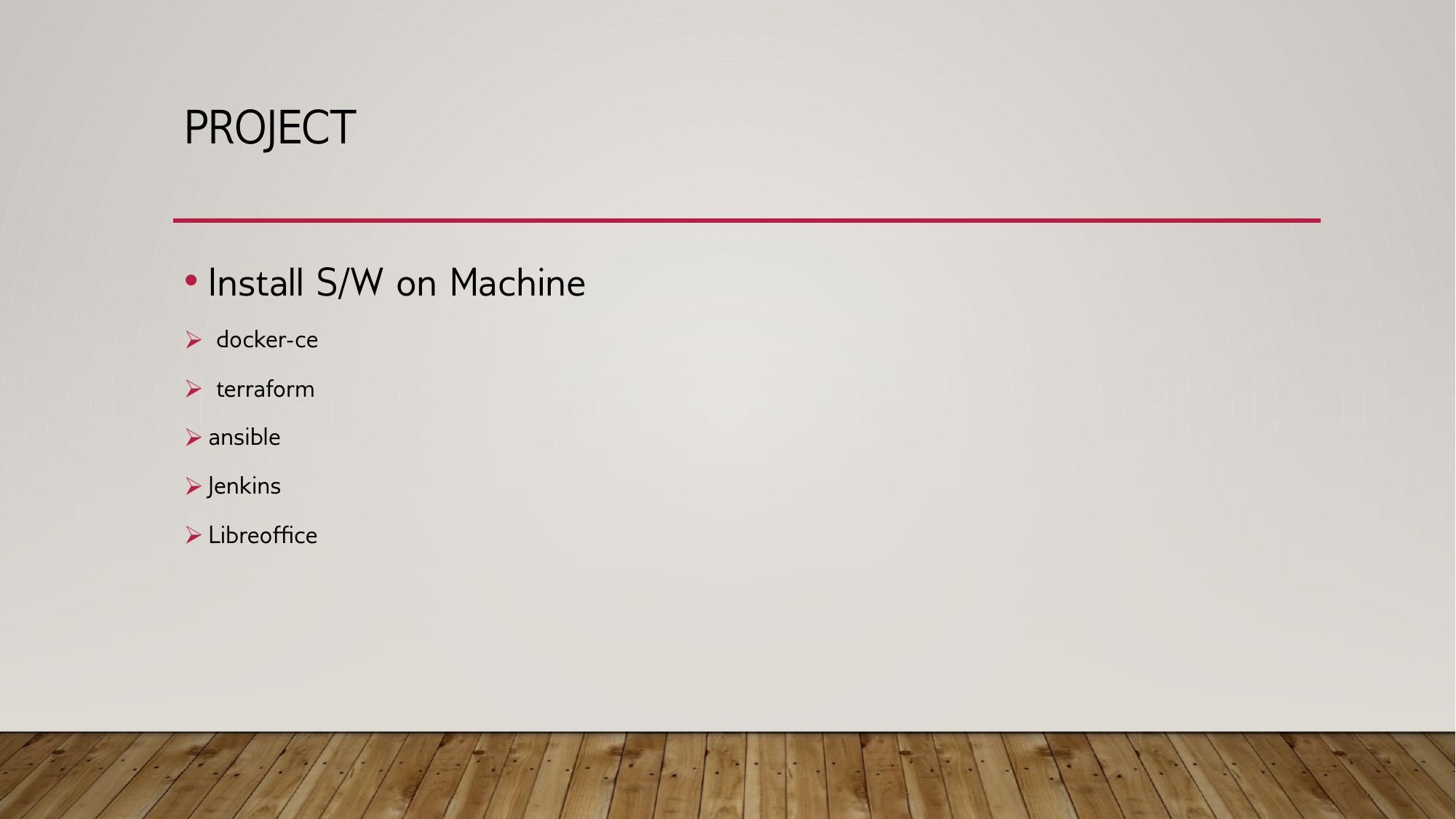

# PROJECT
Install S/W on Machine
 docker-ce
 terraform
ansible
Jenkins
Libreoffice